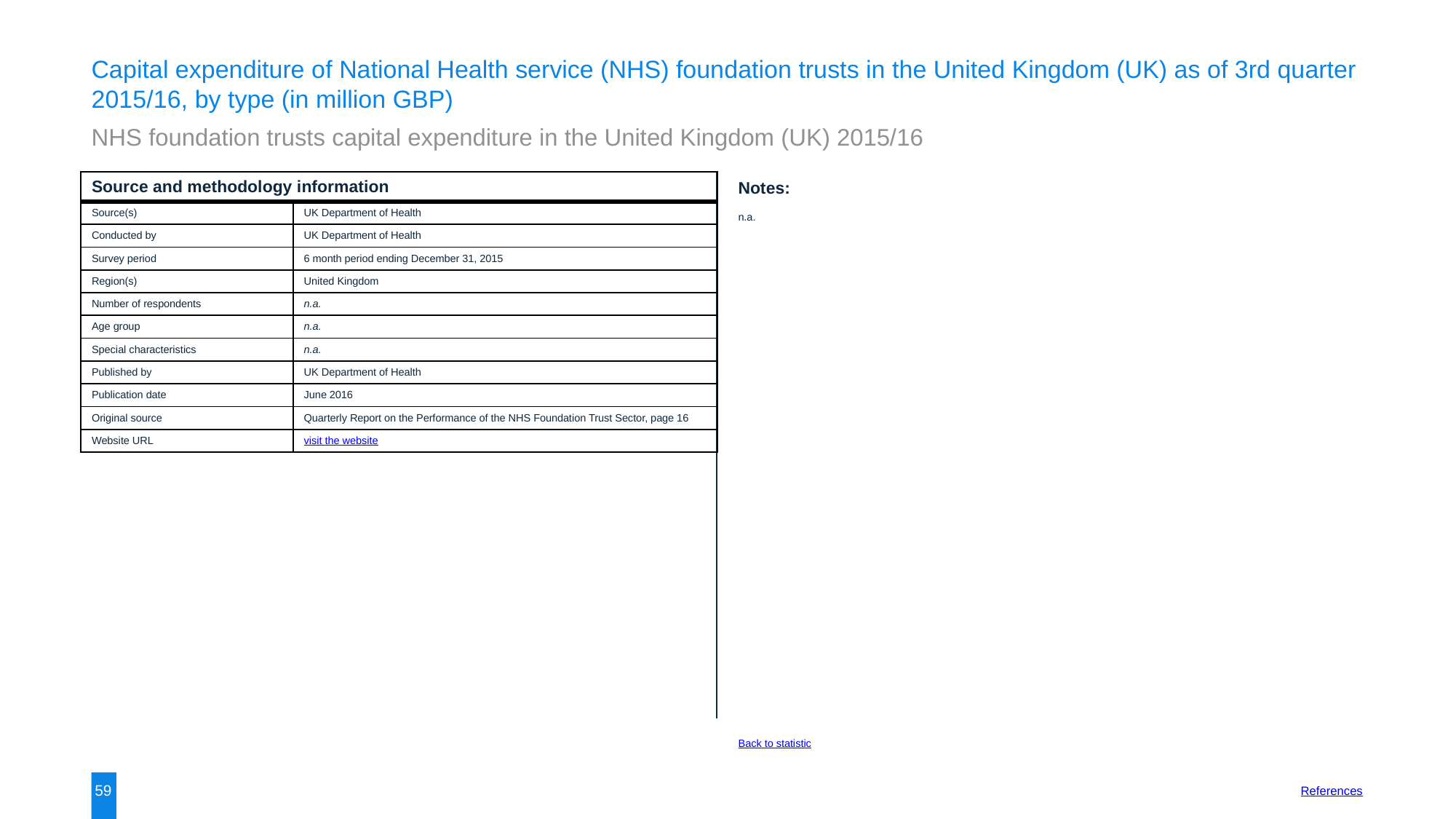

Capital expenditure of National Health service (NHS) foundation trusts in the United Kingdom (UK) as of 3rd quarter 2015/16, by type (in million GBP)
NHS foundation trusts capital expenditure in the United Kingdom (UK) 2015/16
| Source and methodology information |  |
| --- | --- |
| Source(s) | UK Department of Health |
| Conducted by | UK Department of Health |
| Survey period | 6 month period ending December 31, 2015 |
| Region(s) | United Kingdom |
| Number of respondents | n.a. |
| Age group | n.a. |
| Special characteristics | n.a. |
| Published by | UK Department of Health |
| Publication date | June 2016 |
| Original source | Quarterly Report on the Performance of the NHS Foundation Trust Sector, page 16 |
| Website URL | visit the website |

Notes:

n.a.
Back to statistic

59
References